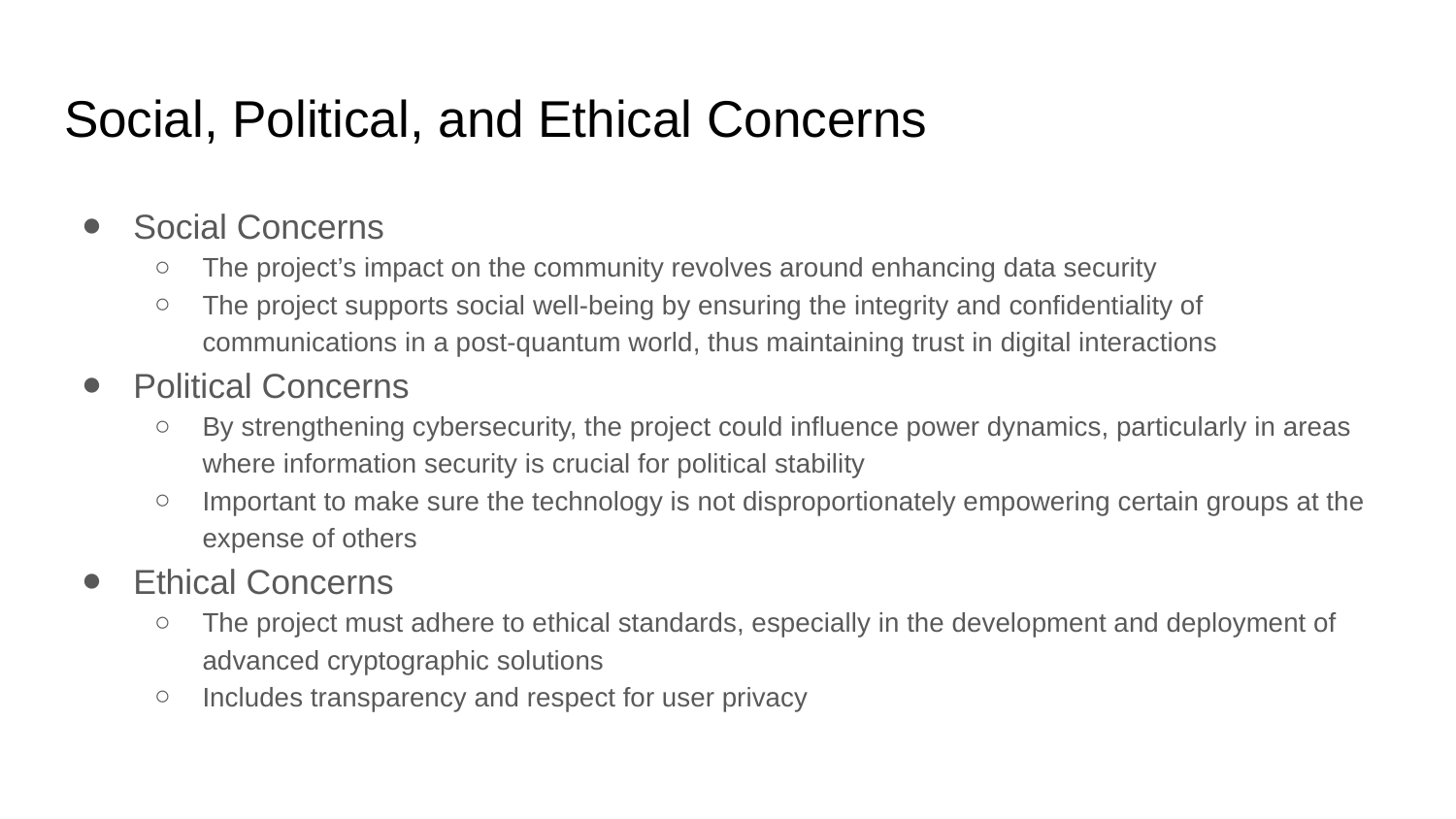

# Social, Political, and Ethical Concerns
Social Concerns
The project’s impact on the community revolves around enhancing data security
The project supports social well-being by ensuring the integrity and confidentiality of communications in a post-quantum world, thus maintaining trust in digital interactions
Political Concerns
By strengthening cybersecurity, the project could influence power dynamics, particularly in areas where information security is crucial for political stability
Important to make sure the technology is not disproportionately empowering certain groups at the expense of others
Ethical Concerns
The project must adhere to ethical standards, especially in the development and deployment of advanced cryptographic solutions
Includes transparency and respect for user privacy